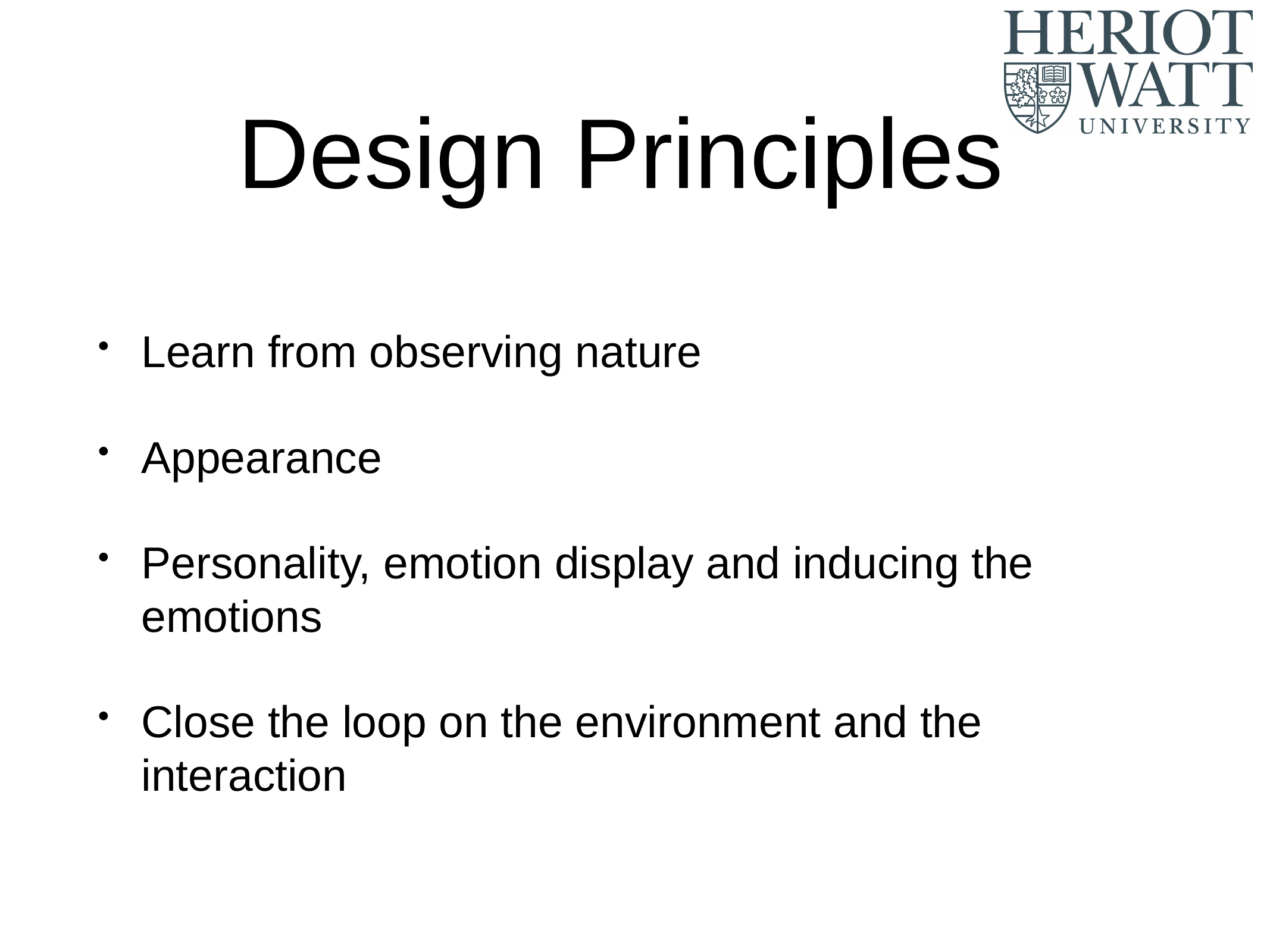

# Design Principles
Learn from observing nature
Appearance
Personality, emotion display and inducing the emotions
Close the loop on the environment and the interaction